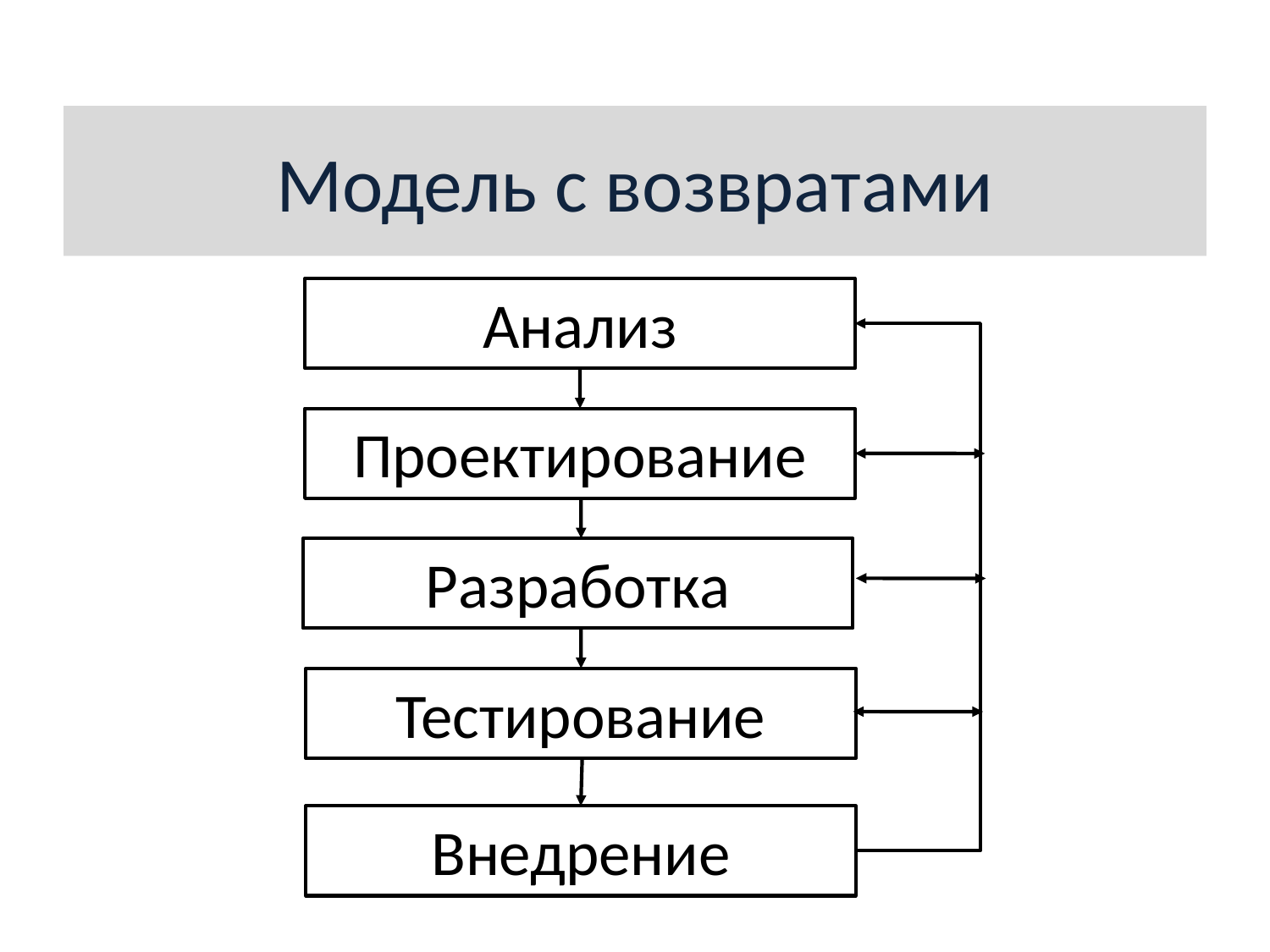

Модель с возвратами
Анализ

Проектирование

Разработка

Тестирование

Внедрение